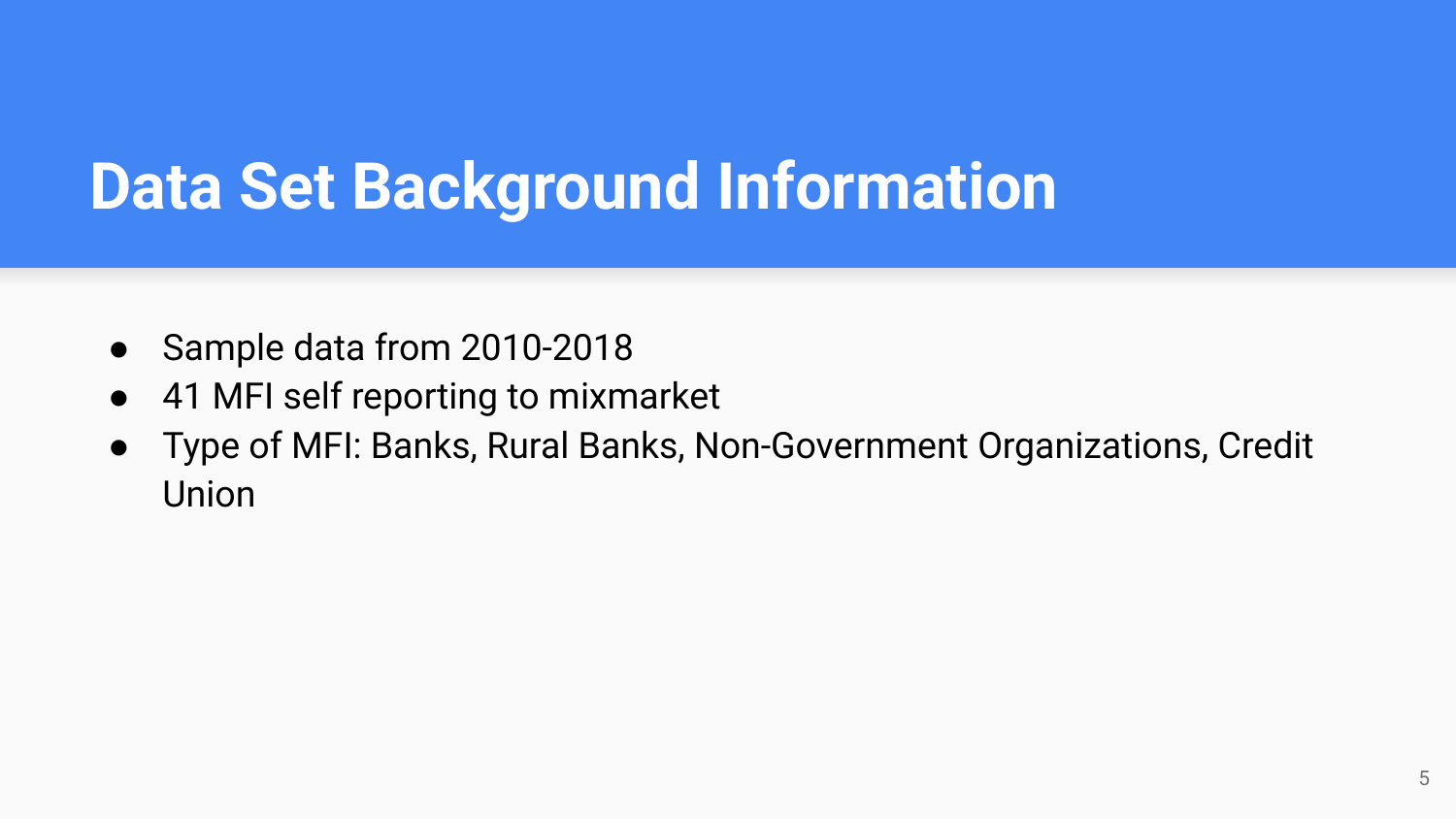

# Data Set Background Information
Sample data from 2010-2018
41 MFI self reporting to mixmarket
Type of MFI: Banks, Rural Banks, Non-Government Organizations, Credit Union

5